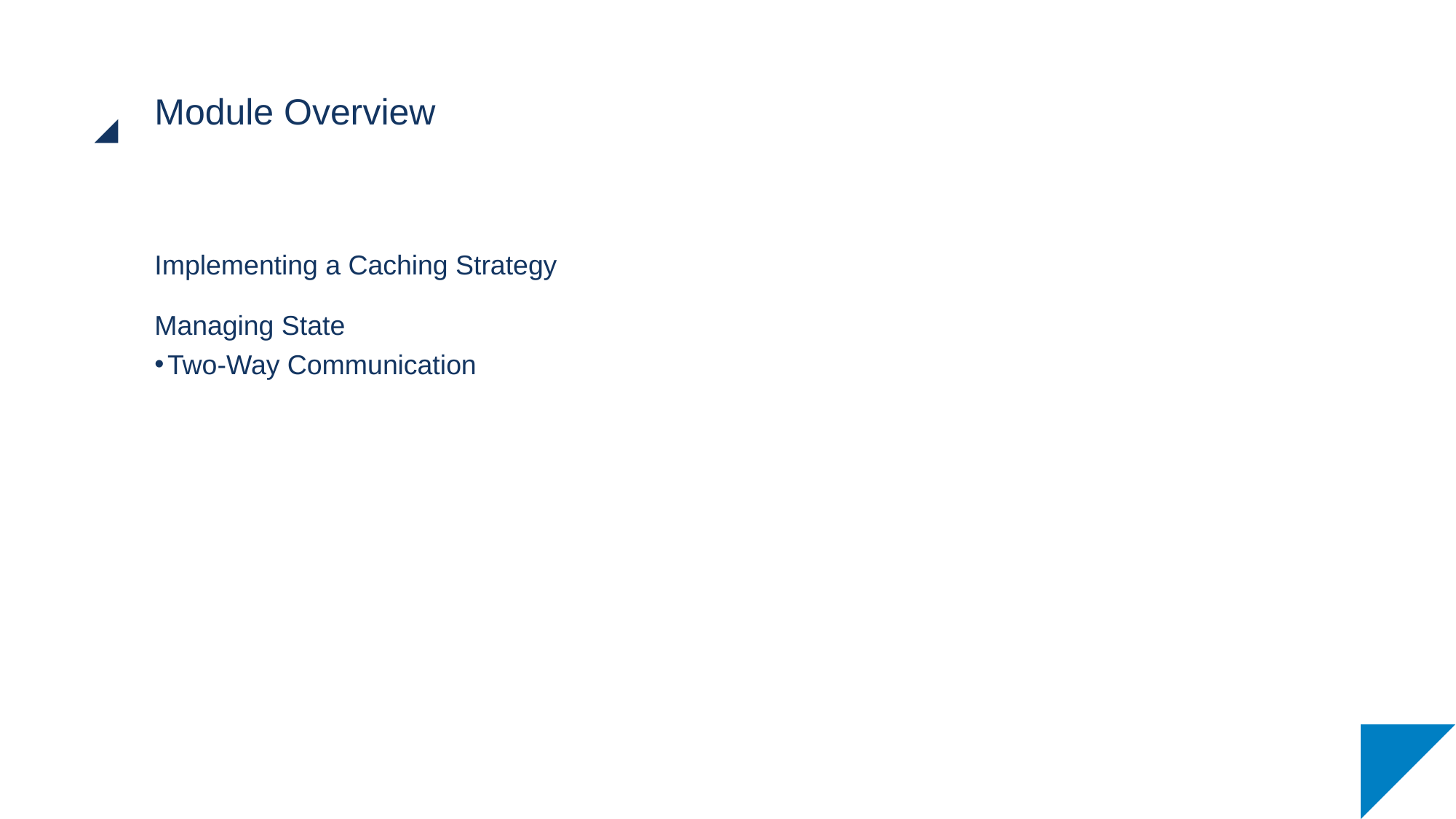

# Module Overview
Implementing a Caching Strategy
Managing State
Two-Way Communication